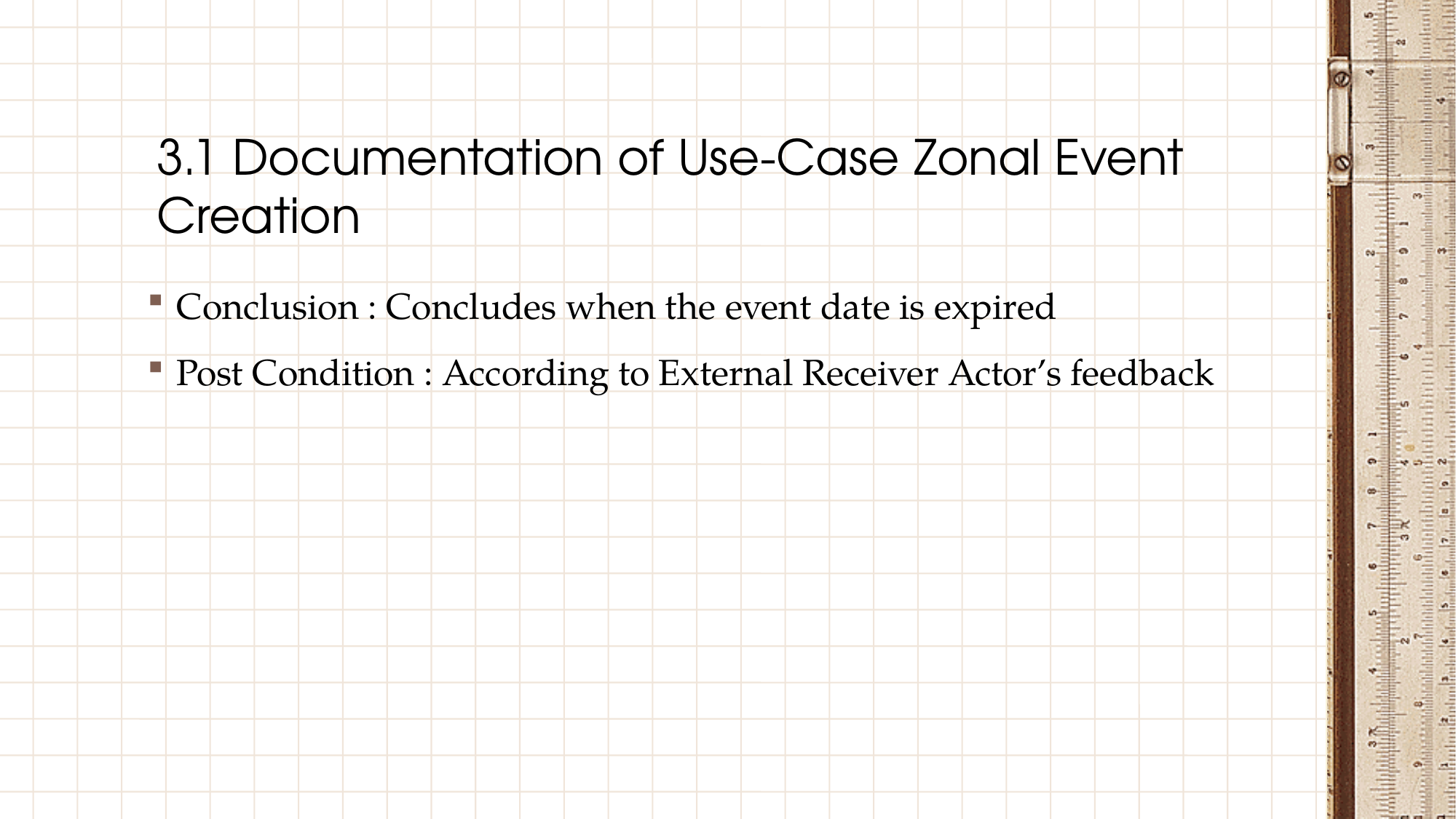

# 3.1 Documentation of Use-Case Zonal Event Creation
Conclusion : Concludes when the event date is expired
Post Condition : According to External Receiver Actor’s feedback